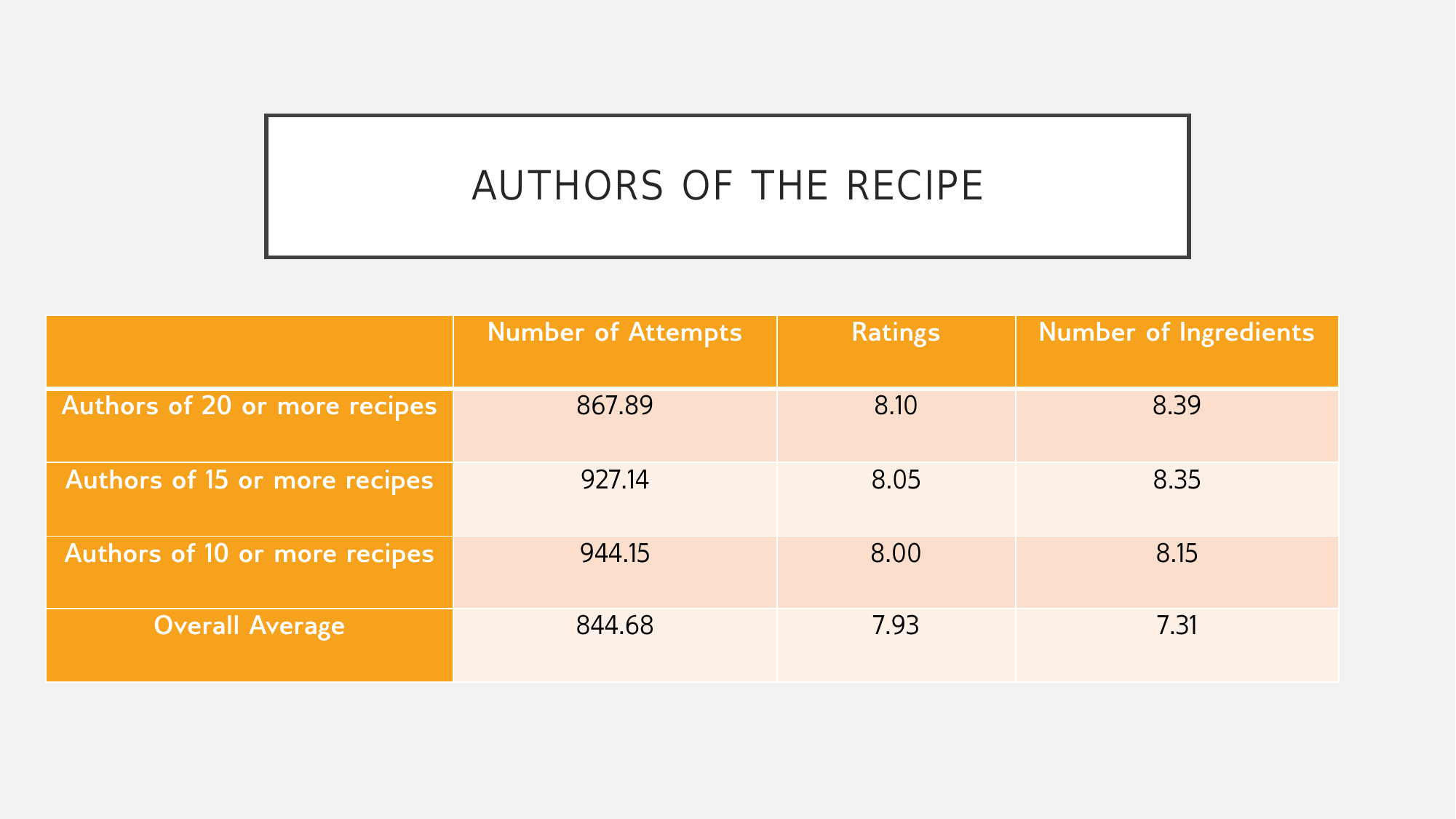

# Authors of the Recipe
|  | Number of Attempts | Ratings | Number of Ingredients |
| --- | --- | --- | --- |
| Authors of 20 or more recipes | 867.89 | 8.10 | 8.39 |
| Authors of 15 or more recipes | 927.14 | 8.05 | 8.35 |
| Authors of 10 or more recipes | 944.15 | 8.00 | 8.15 |
| Overall Average | 844.68 | 7.93 | 7.31 |